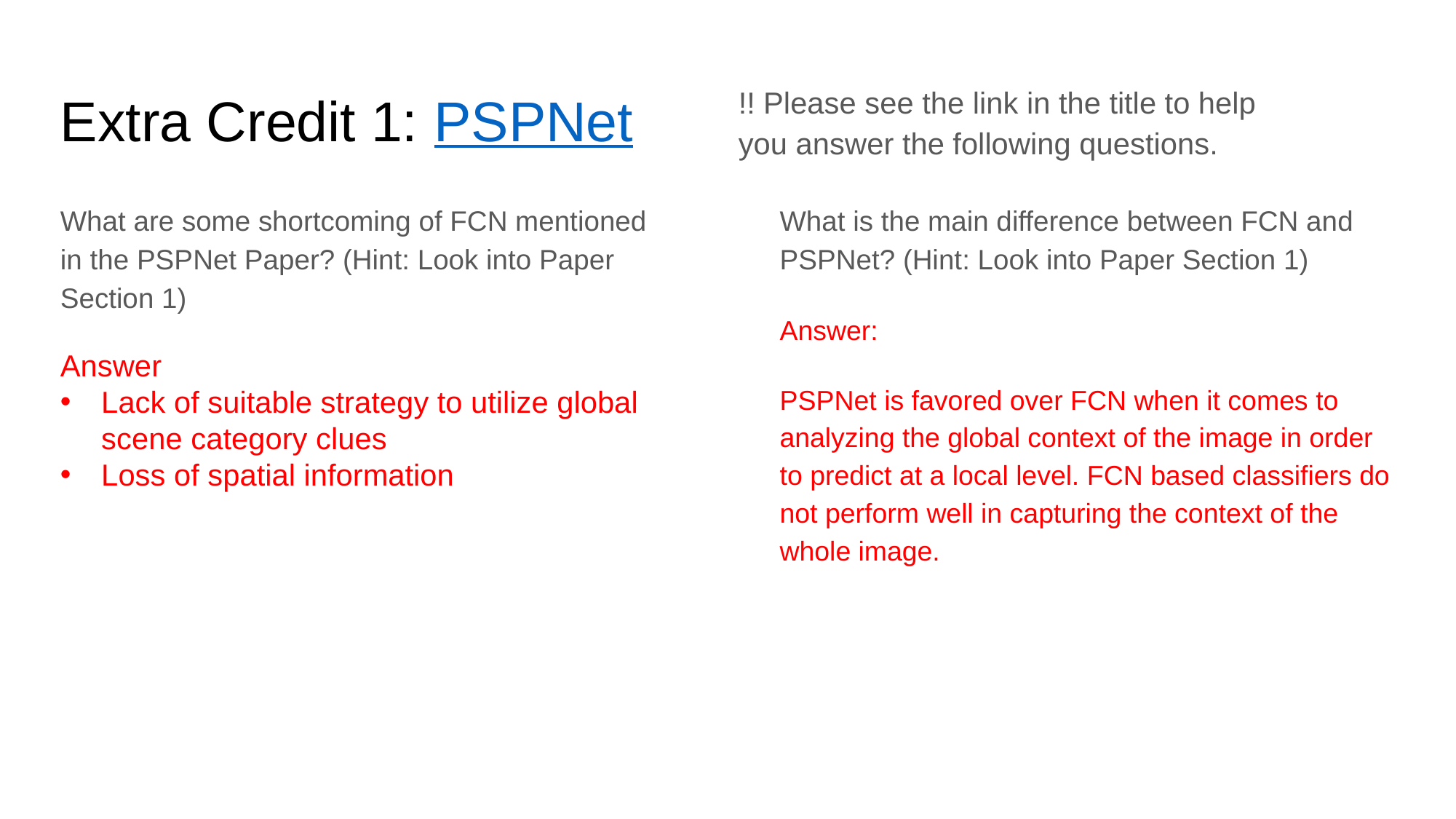

Extra Credit 1: PSPNet
!! Please see the link in the title to help you answer the following questions.
What are some shortcoming of FCN mentioned in the PSPNet Paper? (Hint: Look into Paper Section 1)
Answer
Lack of suitable strategy to utilize global scene category clues
Loss of spatial information

What is the main difference between FCN and PSPNet? (Hint: Look into Paper Section 1)
Answer:
PSPNet is favored over FCN when it comes to analyzing the global context of the image in order to predict at a local level. FCN based classifiers do not perform well in capturing the context of the whole image.